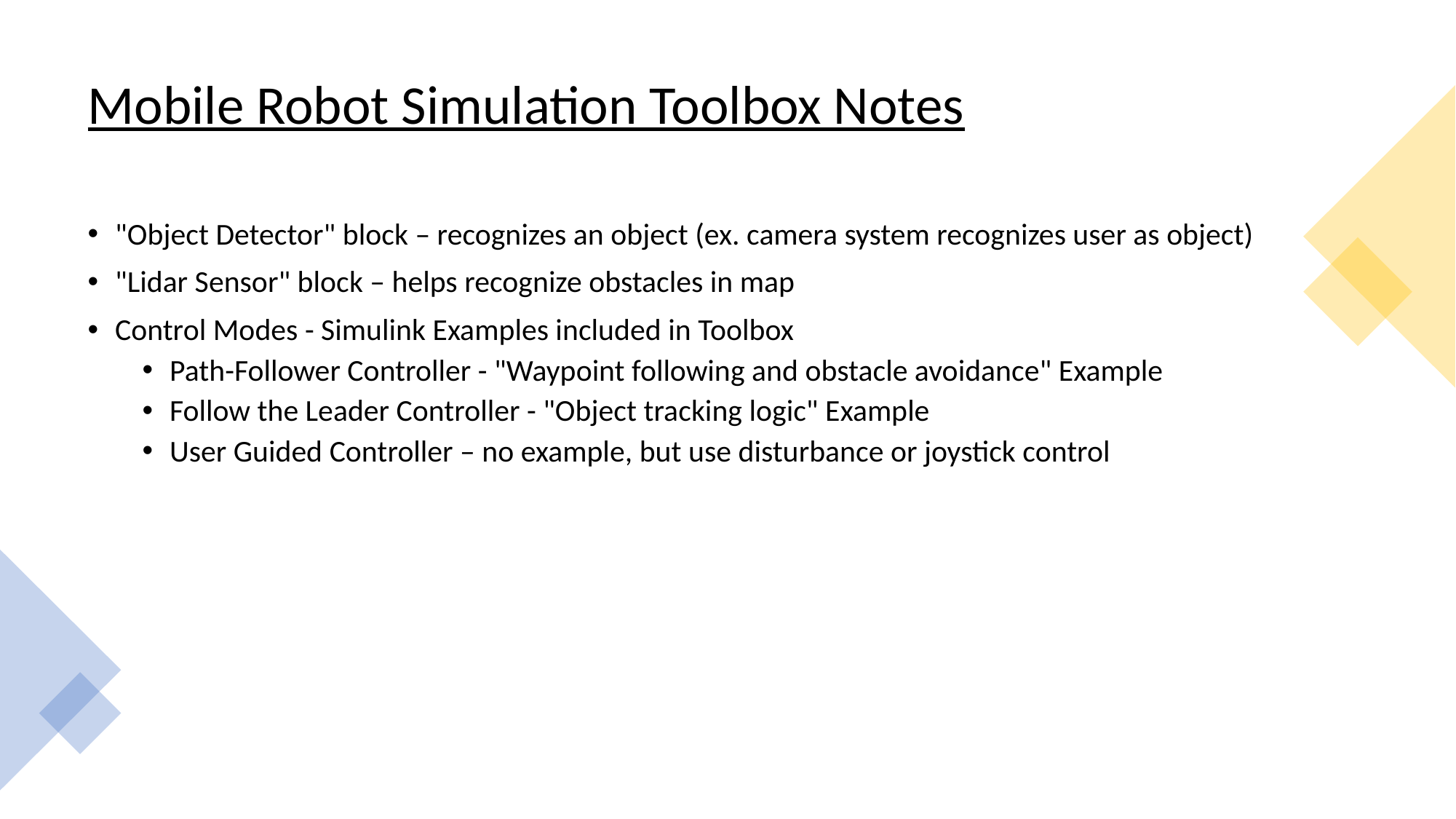

# Mobile Robot Simulation Toolbox Notes

"Object Detector" block – recognizes an object (ex. camera system recognizes user as object)
"Lidar Sensor" block – helps recognize obstacles in map
Control Modes - Simulink Examples included in Toolbox
Path-Follower Controller - "Waypoint following and obstacle avoidance" Example
Follow the Leader Controller - "Object tracking logic" Example
User Guided Controller – no example, but use disturbance or joystick control